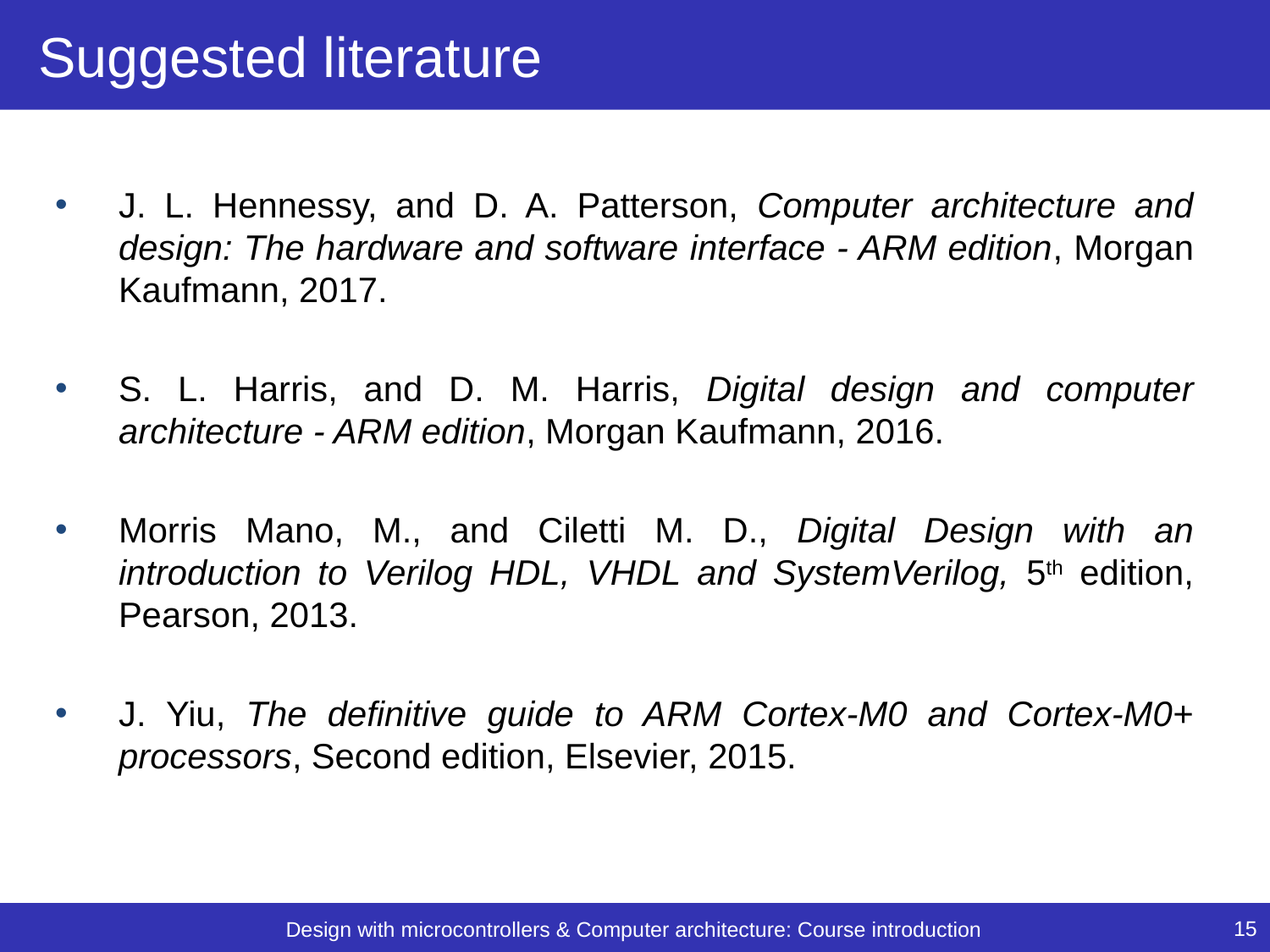

# Suggested literature

J. L. Hennessy, and D. A. Patterson, Computer architecture and design: The hardware and software interface - ARM edition, Morgan Kaufmann, 2017.

S. L. Harris, and D. M. Harris, Digital design and computer architecture - ARM edition, Morgan Kaufmann, 2016.

Morris Mano, M., and Ciletti M. D., Digital Design with an introduction to Verilog HDL, VHDL and SystemVerilog, 5th edition, Pearson, 2013.

J. Yiu, The definitive guide to ARM Cortex-M0 and Cortex-M0+ processors, Second edition, Elsevier, 2015.
15